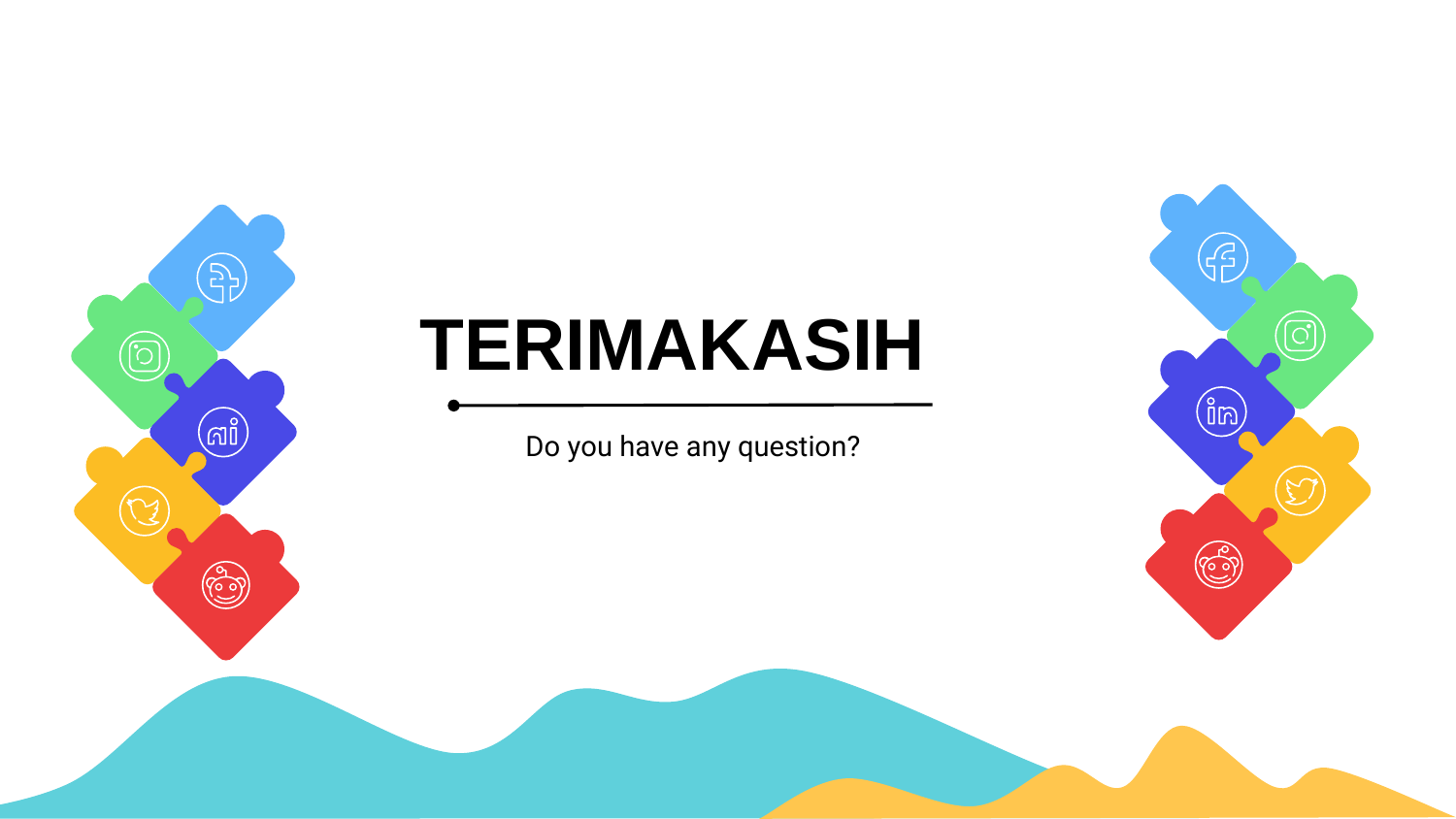

# TERIMAKASIH
Do you have any question?